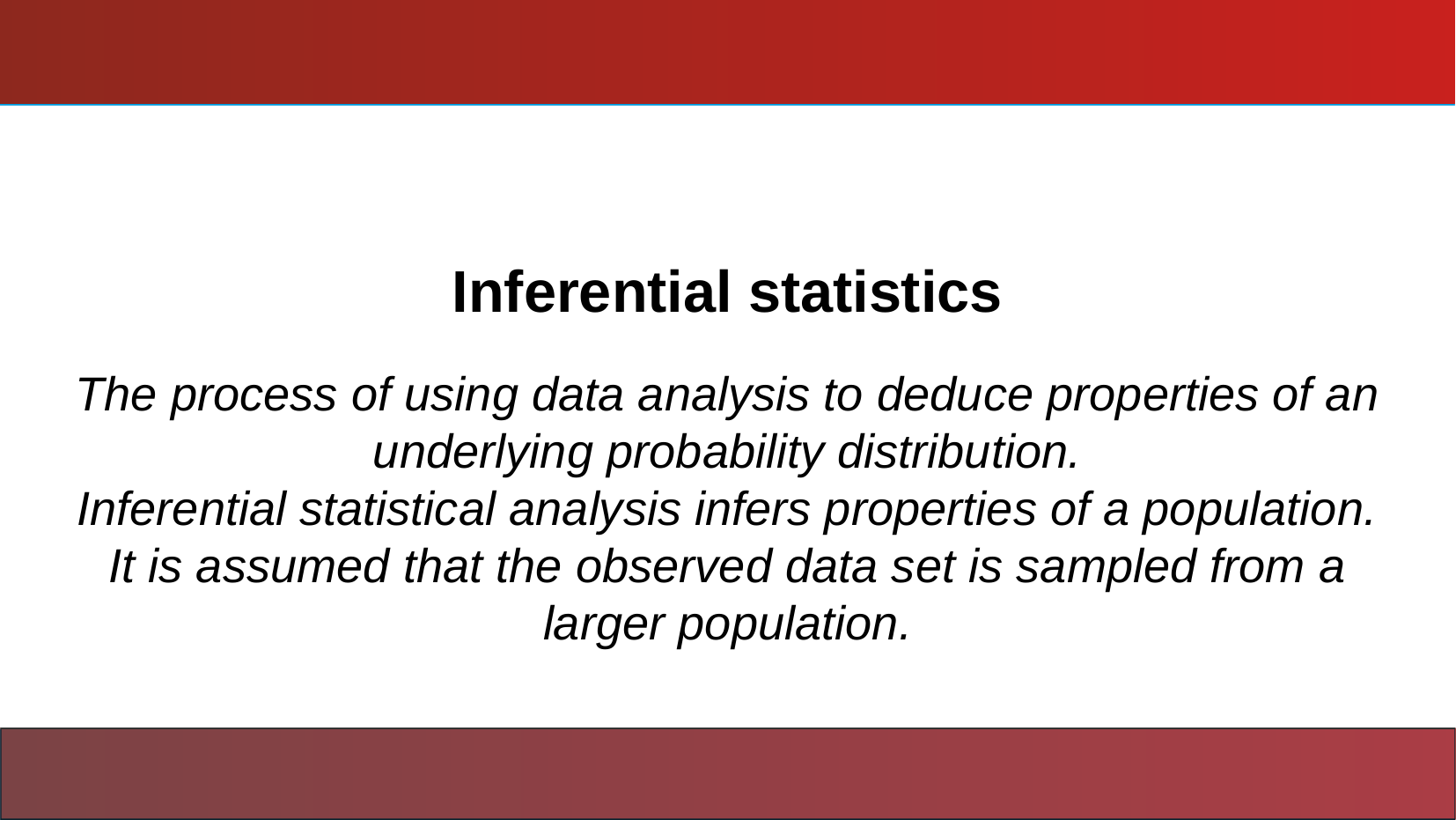

# Inferential statistics
The process of using data analysis to deduce properties of an underlying probability distribution.
Inferential statistical analysis infers properties of a population.
It is assumed that the observed data set is sampled from a larger population.